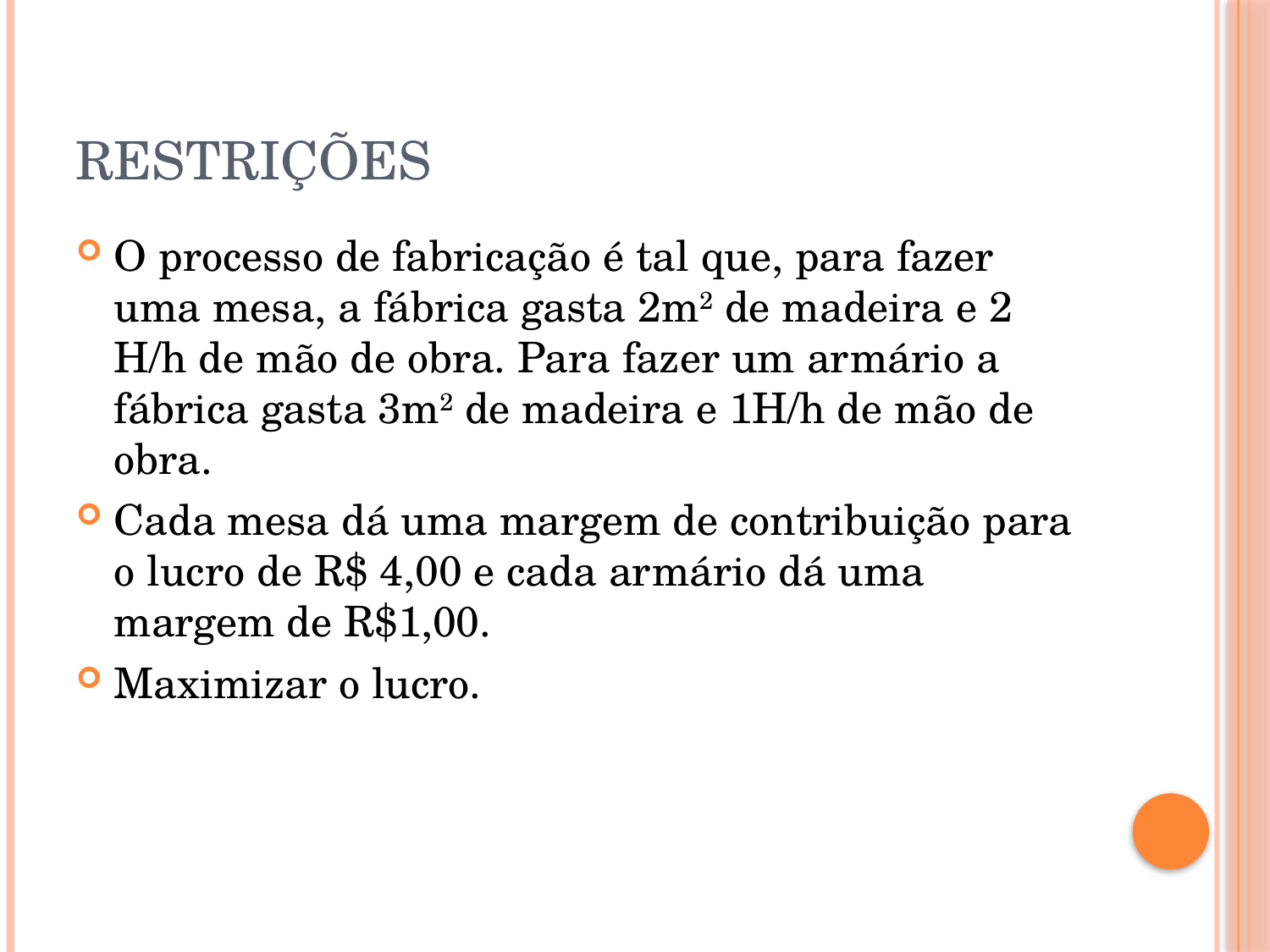

# Restrições
O processo de fabricação é tal que, para fazer uma mesa, a fábrica gasta 2m2 de madeira e 2 H/h de mão de obra. Para fazer um armário a fábrica gasta 3m2 de madeira e 1H/h de mão de obra.
Cada mesa dá uma margem de contribuição para o lucro de R$ 4,00 e cada armário dá uma margem de R$1,00.
Maximizar o lucro.